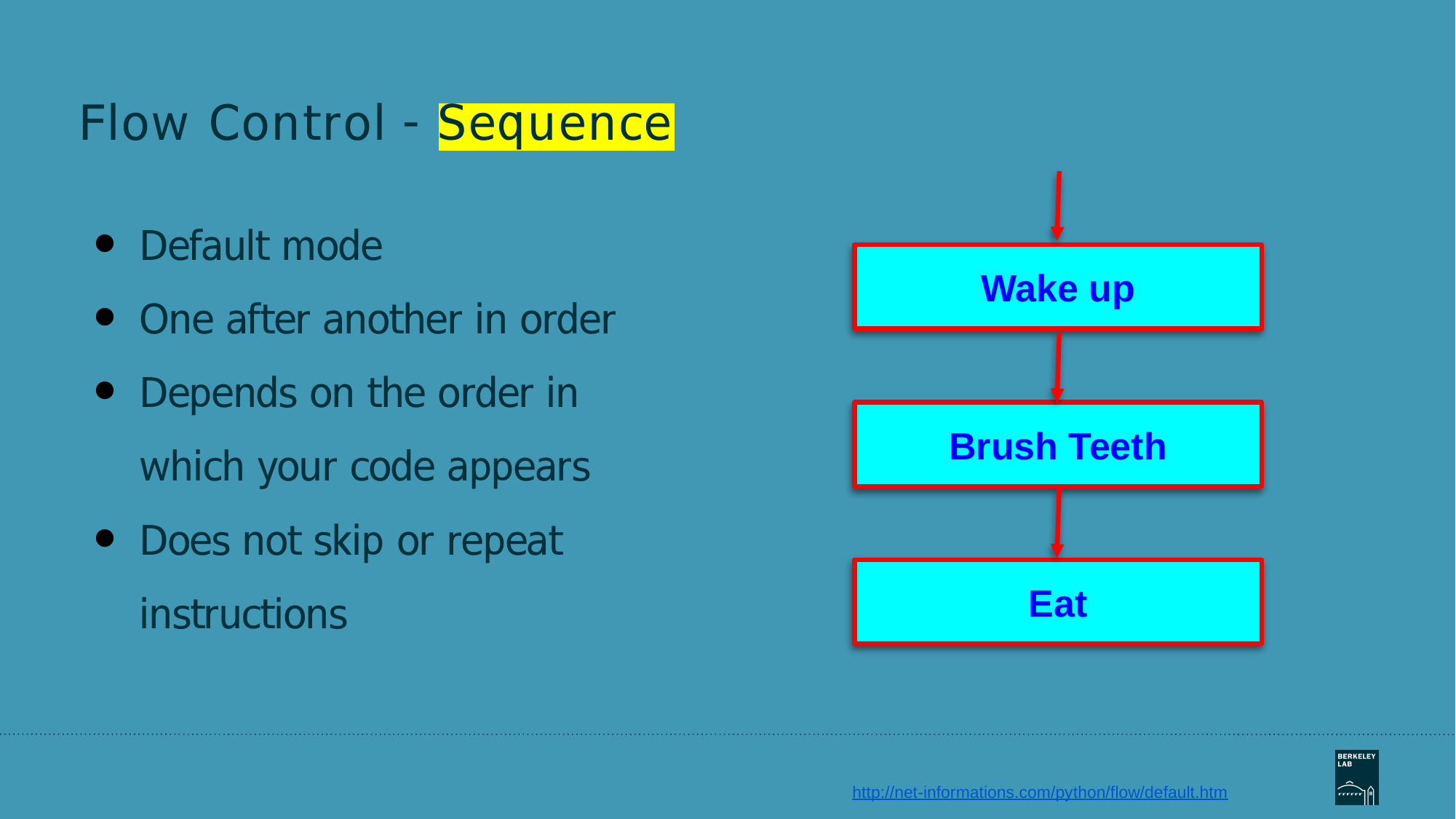

# Flow Control - Sequence
Wake up
Brush Teeth
Eat
Default mode
One after another in order
Depends on the order in which your code appears
Does not skip or repeat instructions
http://net-informations.com/python/flow/default.htm
8